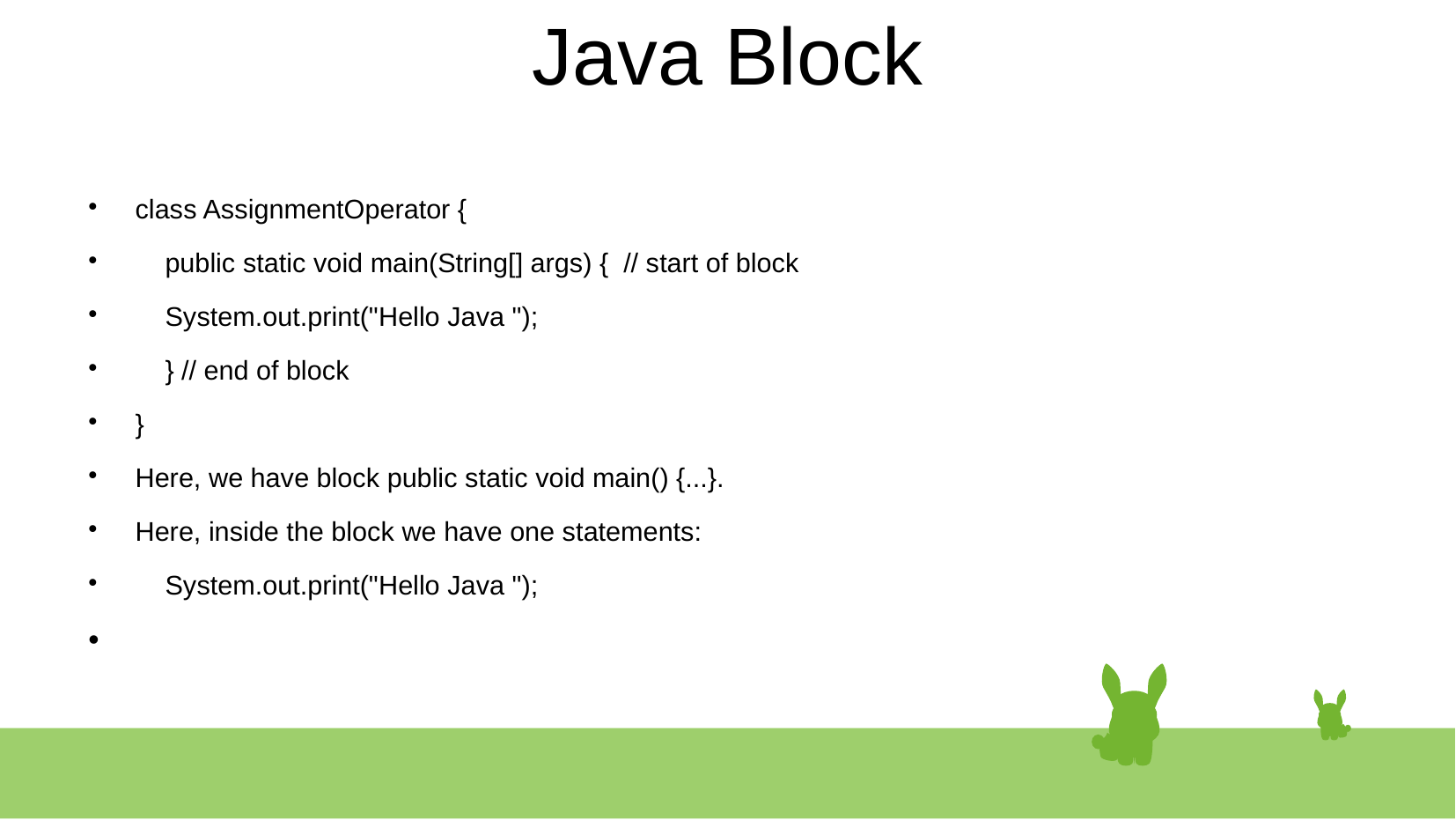

# Java Block
class AssignmentOperator {
    public static void main(String[] args) {  // start of block
    System.out.print("Hello Java ");
    } // end of block
}
Here, we have block public static void main() {...}.
Here, inside the block we have one statements:
    System.out.print("Hello Java ");